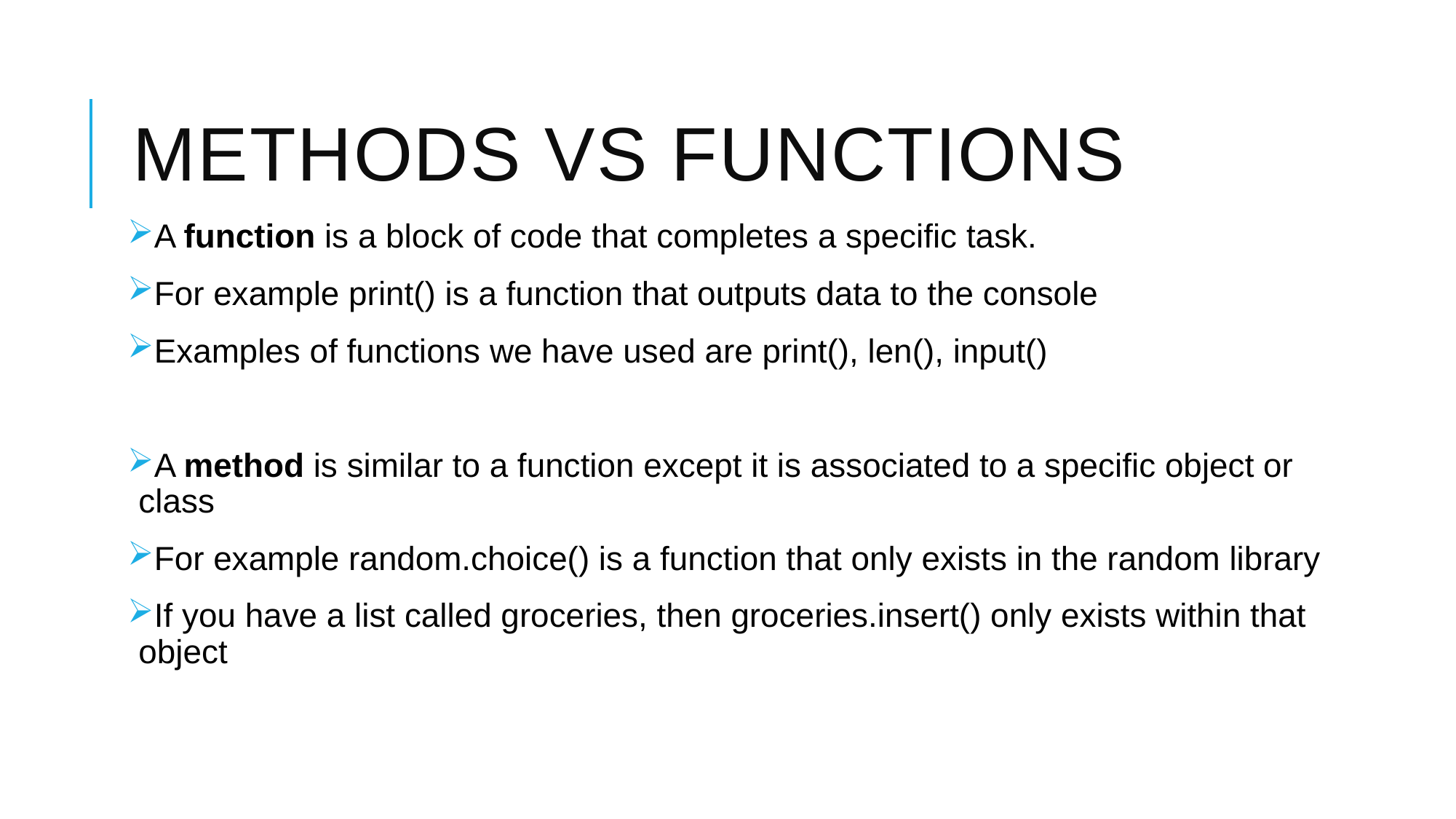

# Methods vs functions
A function is a block of code that completes a specific task.
For example print() is a function that outputs data to the console
Examples of functions we have used are print(), len(), input()

A method is similar to a function except it is associated to a specific object or class
For example random.choice() is a function that only exists in the random library
If you have a list called groceries, then groceries.insert() only exists within that object